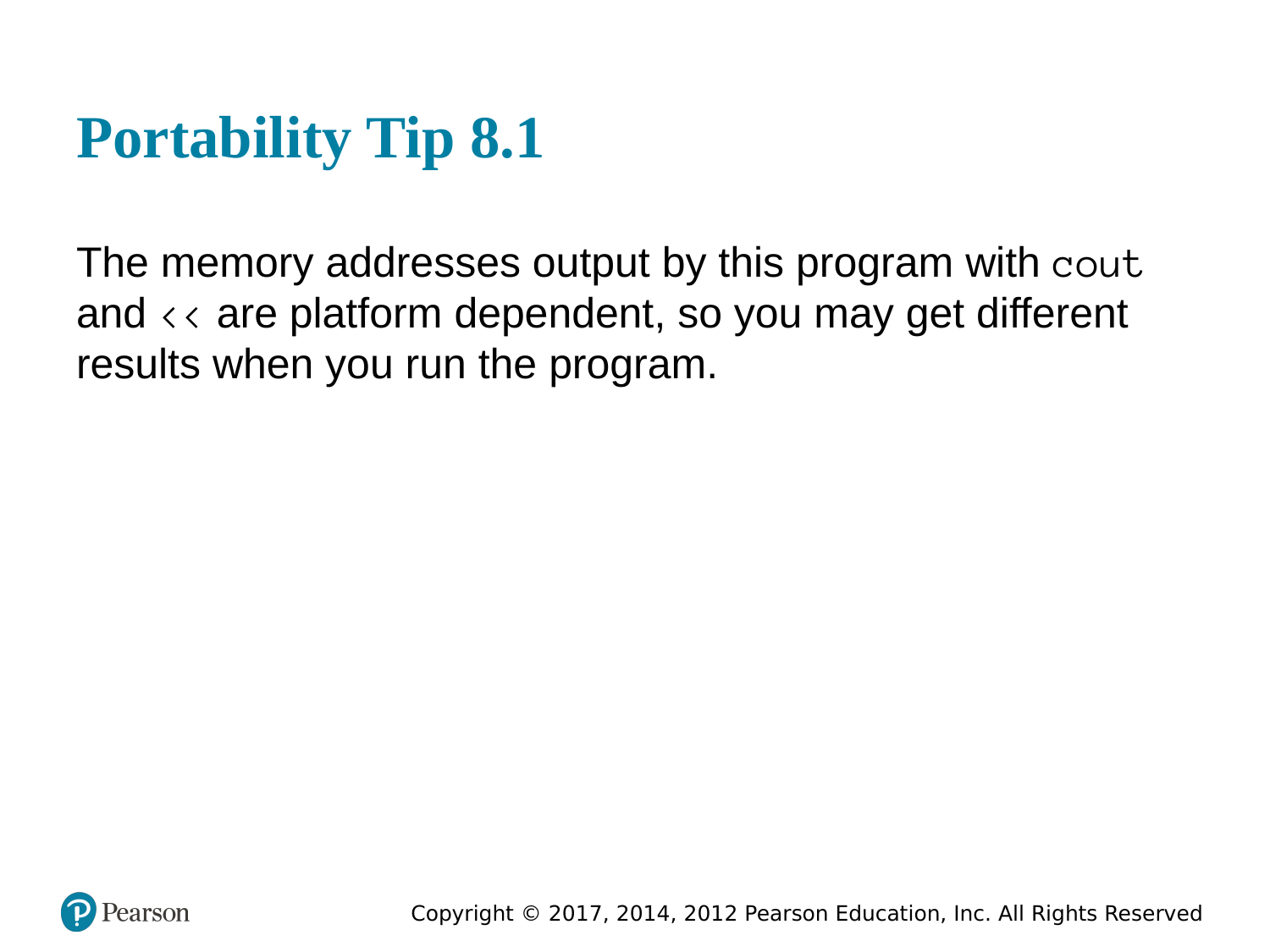

# Portability Tip 8.1
The memory addresses output by this program with c out and << are platform dependent, so you may get different results when you run the program.